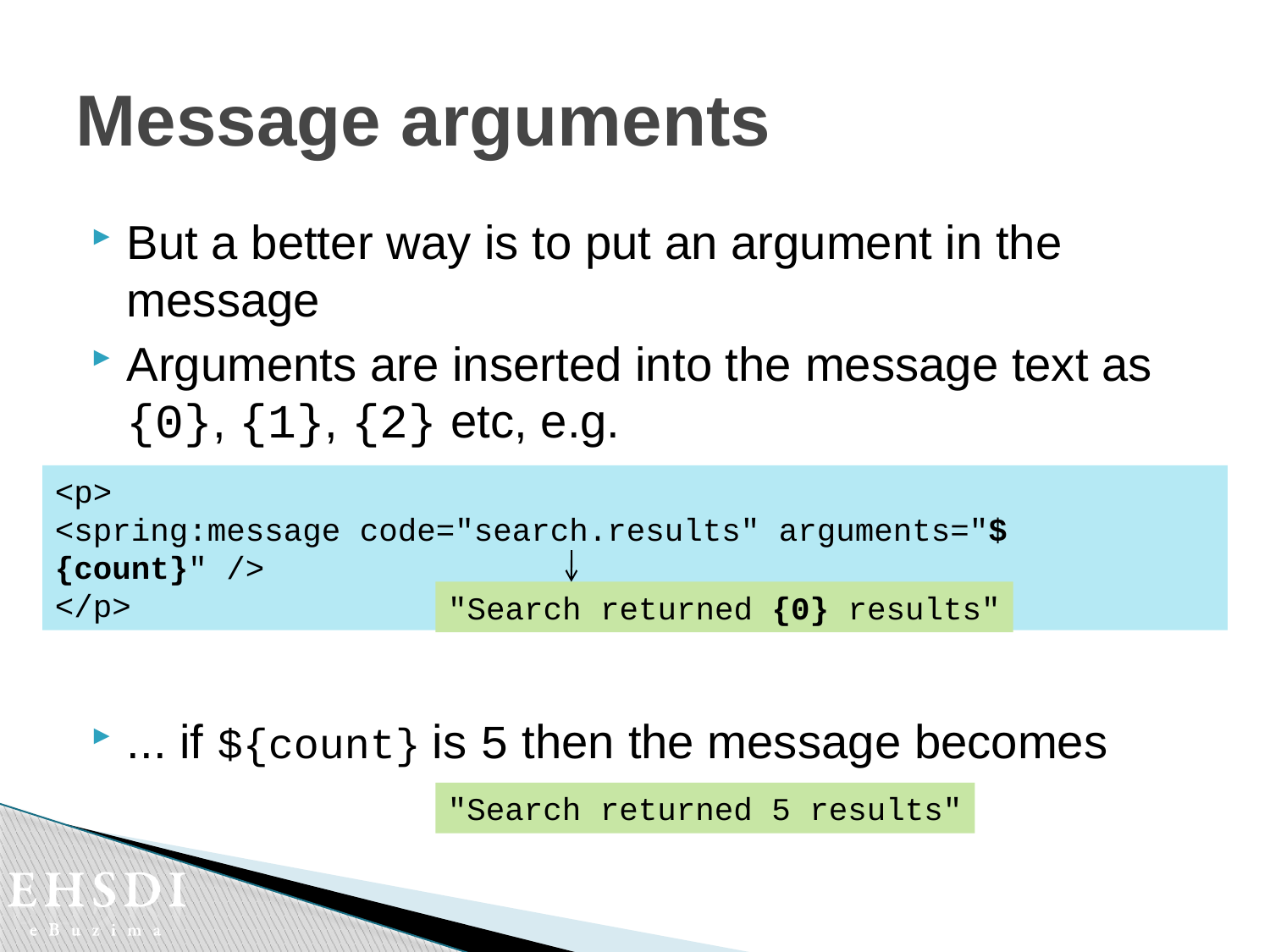

# Message arguments
But a better way is to put an argument in the message
Arguments are inserted into the message text as {0}, {1}, {2} etc, e.g.

... if ${count} is 5 then the message becomes

<p>
<spring:message code="search.results" arguments="${count}" />
</p>
"Search returned {0} results"
"Search returned 5 results"